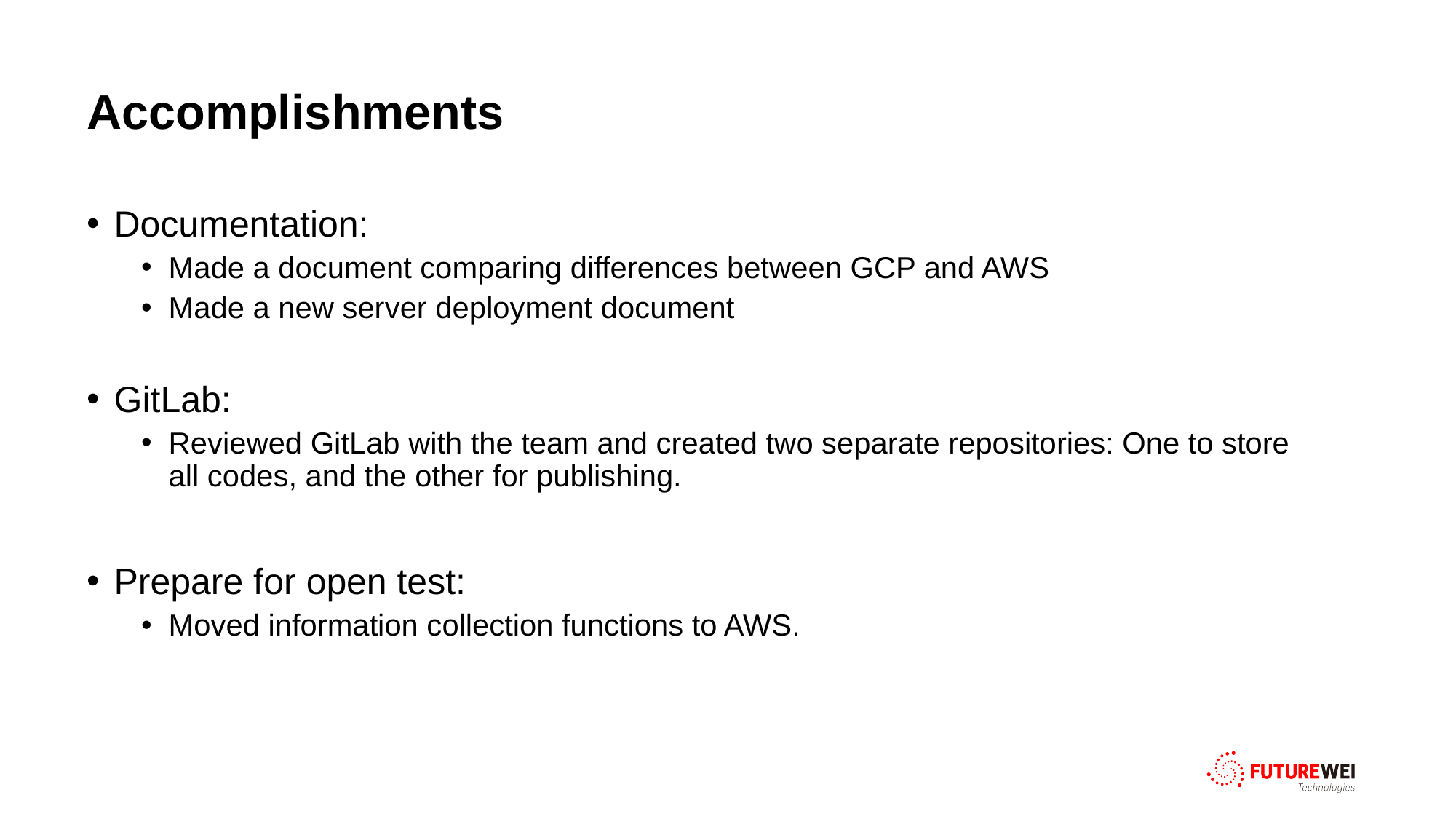

# Accomplishments
Documentation:
Made a document comparing differences between GCP and AWS
Made a new server deployment document

GitLab:
Reviewed GitLab with the team and created two separate repositories: One to store all codes, and the other for publishing.

Prepare for open test:
Moved information collection functions to AWS.